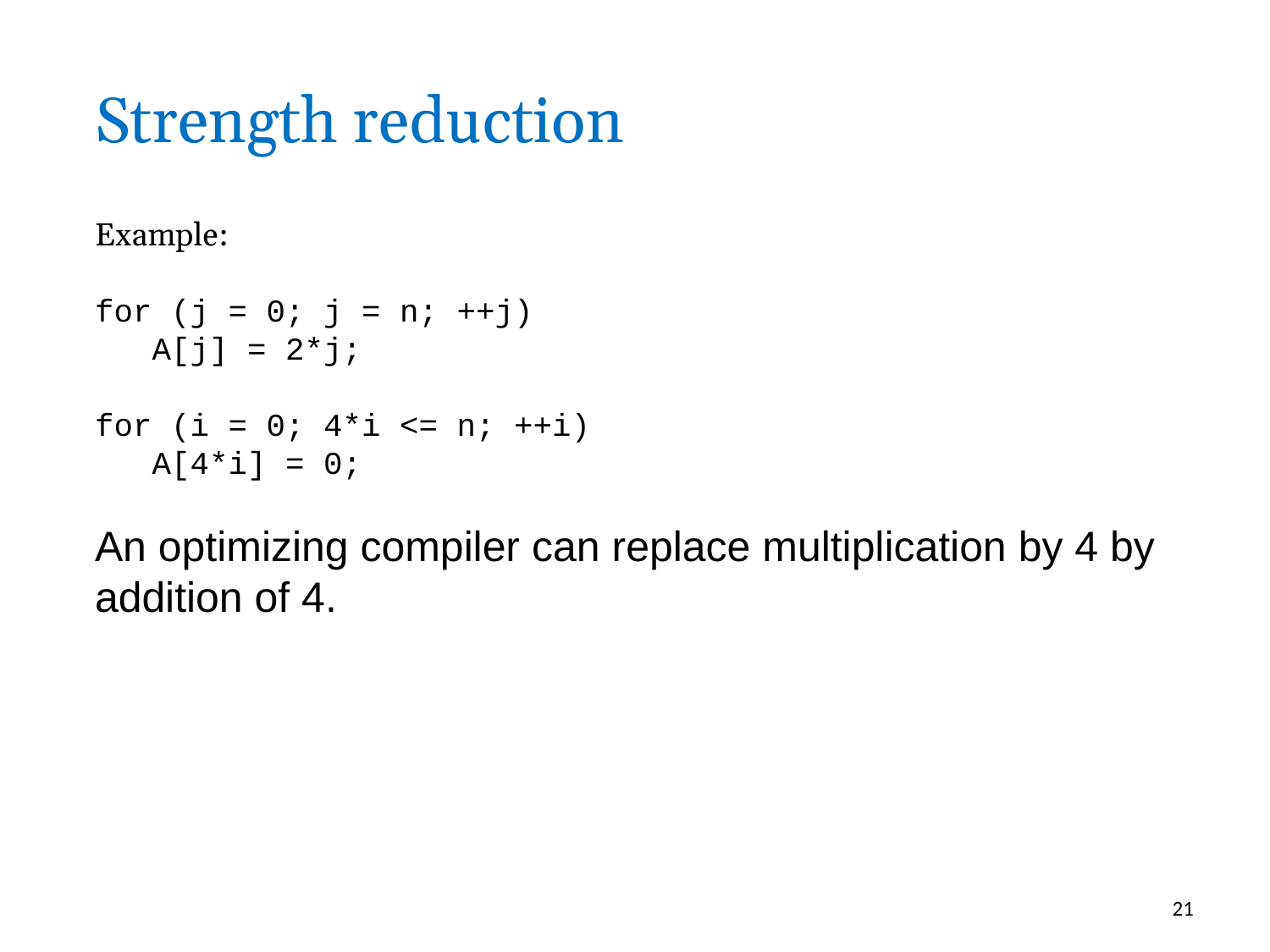

Strength reduction

Example:

for (j = 0; j = n; ++j)
   A[j] = 2*j;

for (i = 0; 4*i <= n; ++i)
   A[4*i] = 0;

An optimizing compiler can replace multiplication by 4 by addition of 4.

21